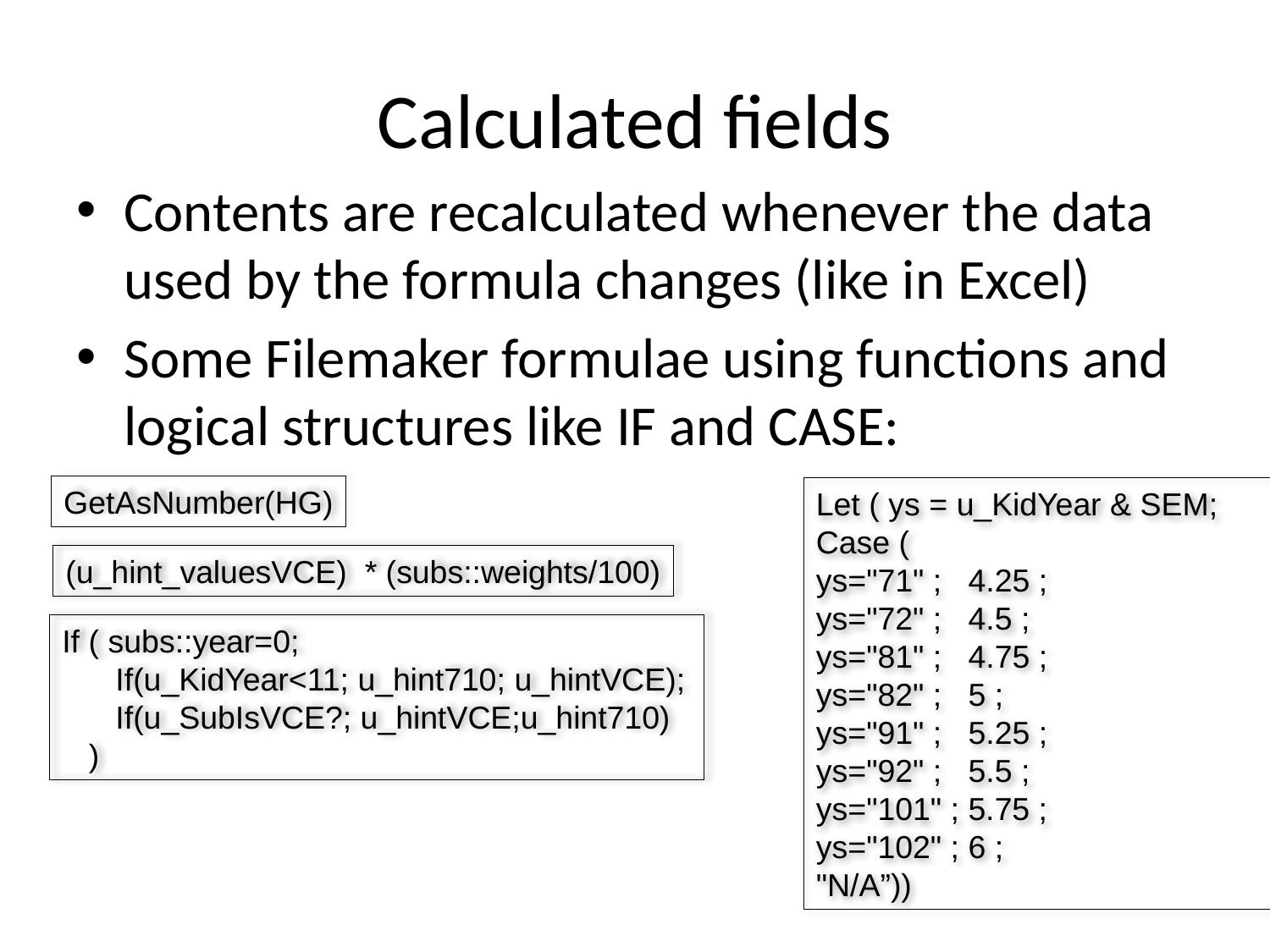

# Calculated fields
Contents are recalculated whenever the data used by the formula changes (like in Excel)
Some Filemaker formulae using functions and logical structures like IF and CASE:
GetAsNumber(HG)
Let ( ys = u_KidYear & SEM;
Case (
ys="71" ;   4.25 ;
ys="72" ;   4.5 ;
ys="81" ;   4.75 ;
ys="82" ;   5 ;
ys="91" ;   5.25 ;
ys="92" ;   5.5 ;
ys="101" ; 5.75 ;
ys="102" ; 6 ;
"N/A”))
(u_hint_valuesVCE)  * (subs::weights/100)
If ( subs::year=0;
      If(u_KidYear<11; u_hint710; u_hintVCE);
      If(u_SubIsVCE?; u_hintVCE;u_hint710)
   )